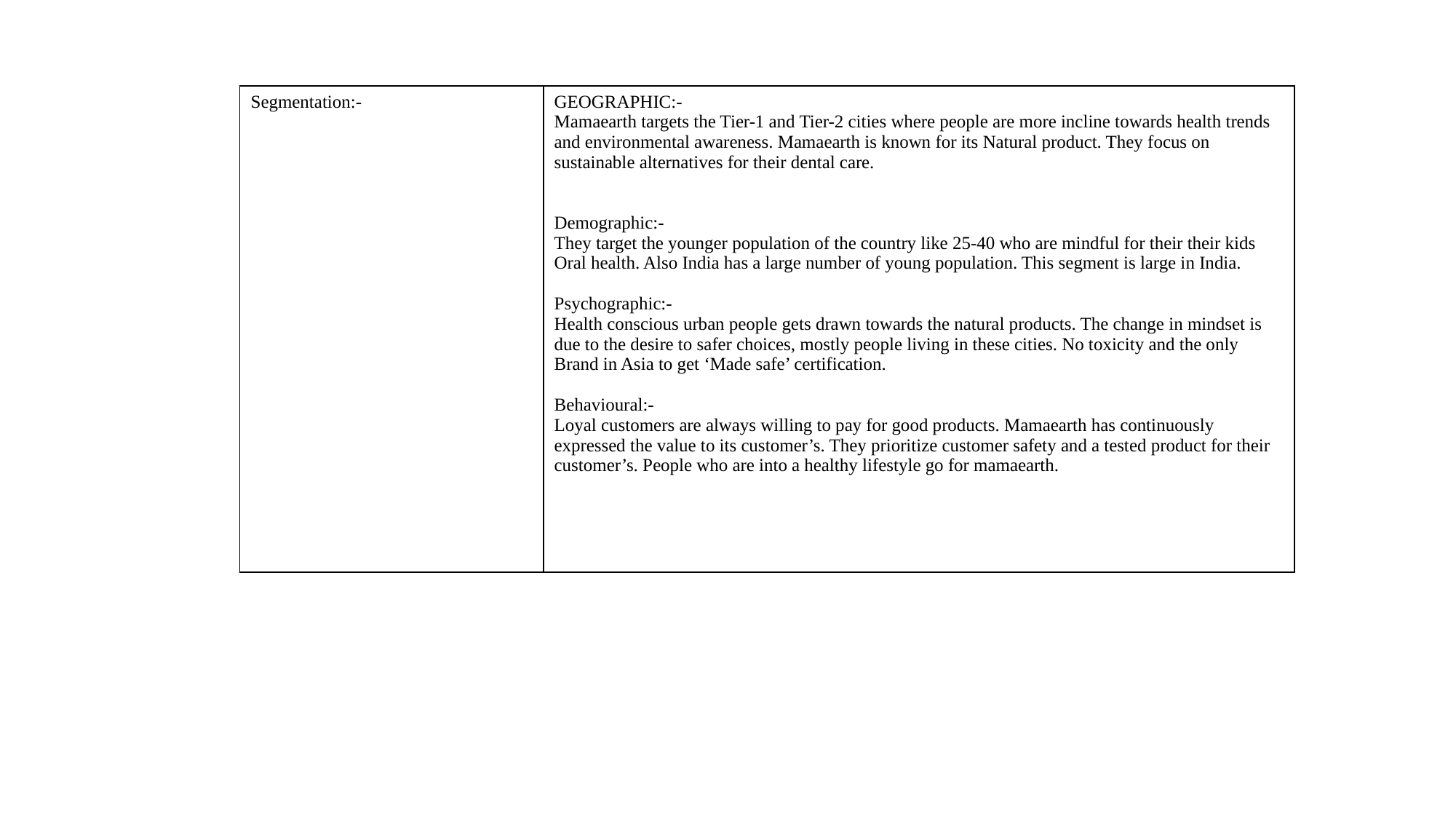

| Segmentation:- | GEOGRAPHIC:- Mamaearth targets the Tier-1 and Tier-2 cities where people are more incline towards health trends and environmental awareness. Mamaearth is known for its Natural product. They focus on sustainable alternatives for their dental care. Demographic:- They target the younger population of the country like 25-40 who are mindful for their their kids Oral health. Also India has a large number of young population. This segment is large in India. Psychographic:- Health conscious urban people gets drawn towards the natural products. The change in mindset is due to the desire to safer choices, mostly people living in these cities. No toxicity and the only Brand in Asia to get ‘Made safe’ certification. Behavioural:- Loyal customers are always willing to pay for good products. Mamaearth has continuously expressed the value to its customer’s. They prioritize customer safety and a tested product for their customer’s. People who are into a healthy lifestyle go for mamaearth. |
| --- | --- |